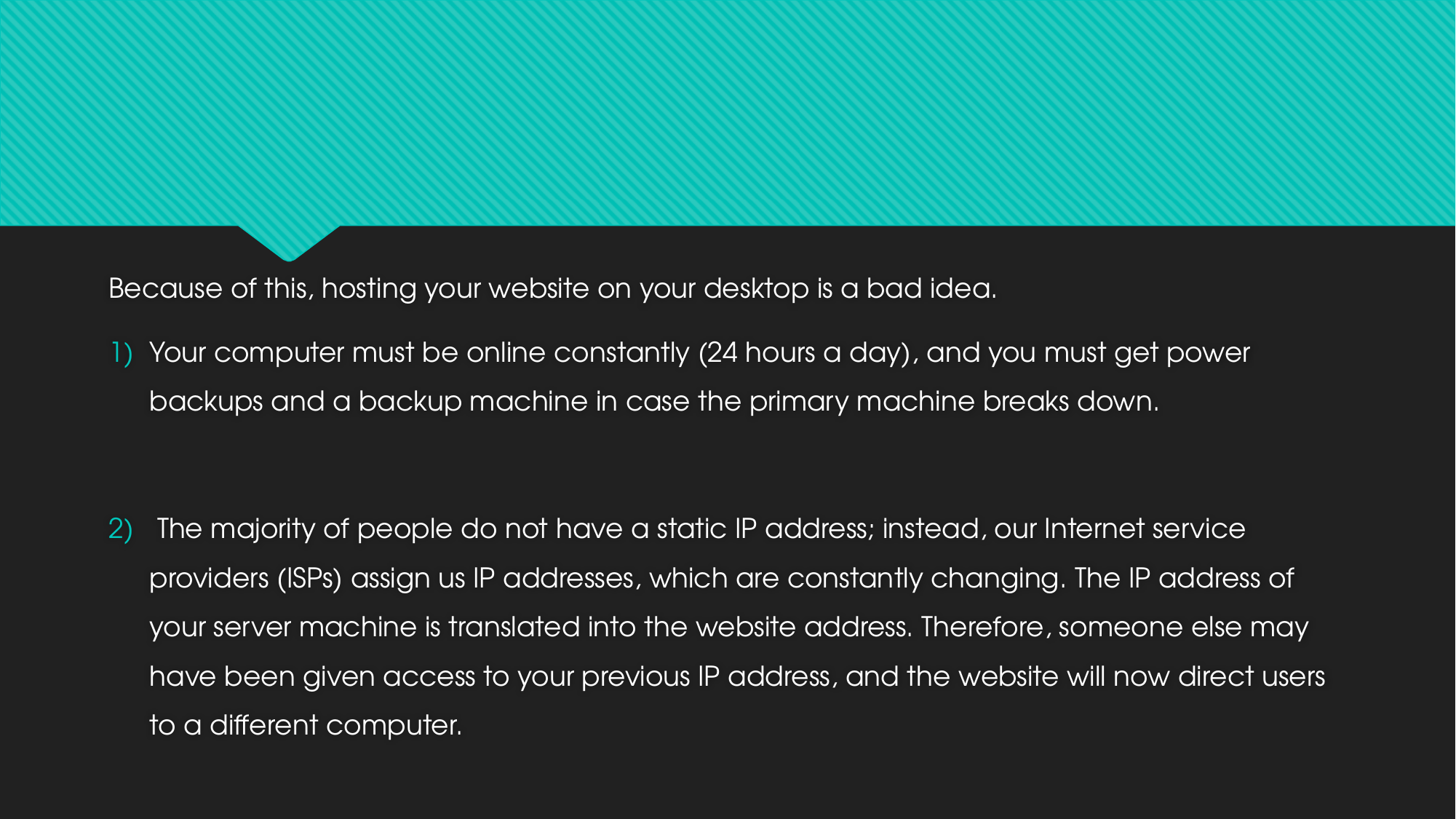

#
Because of this, hosting your website on your desktop is a bad idea.
Your computer must be online constantly (24 hours a day), and you must get power backups and a backup machine in case the primary machine breaks down.

 The majority of people do not have a static IP address; instead, our Internet service providers (ISPs) assign us IP addresses, which are constantly changing. The IP address of your server machine is translated into the website address. Therefore, someone else may have been given access to your previous IP address, and the website will now direct users to a different computer.